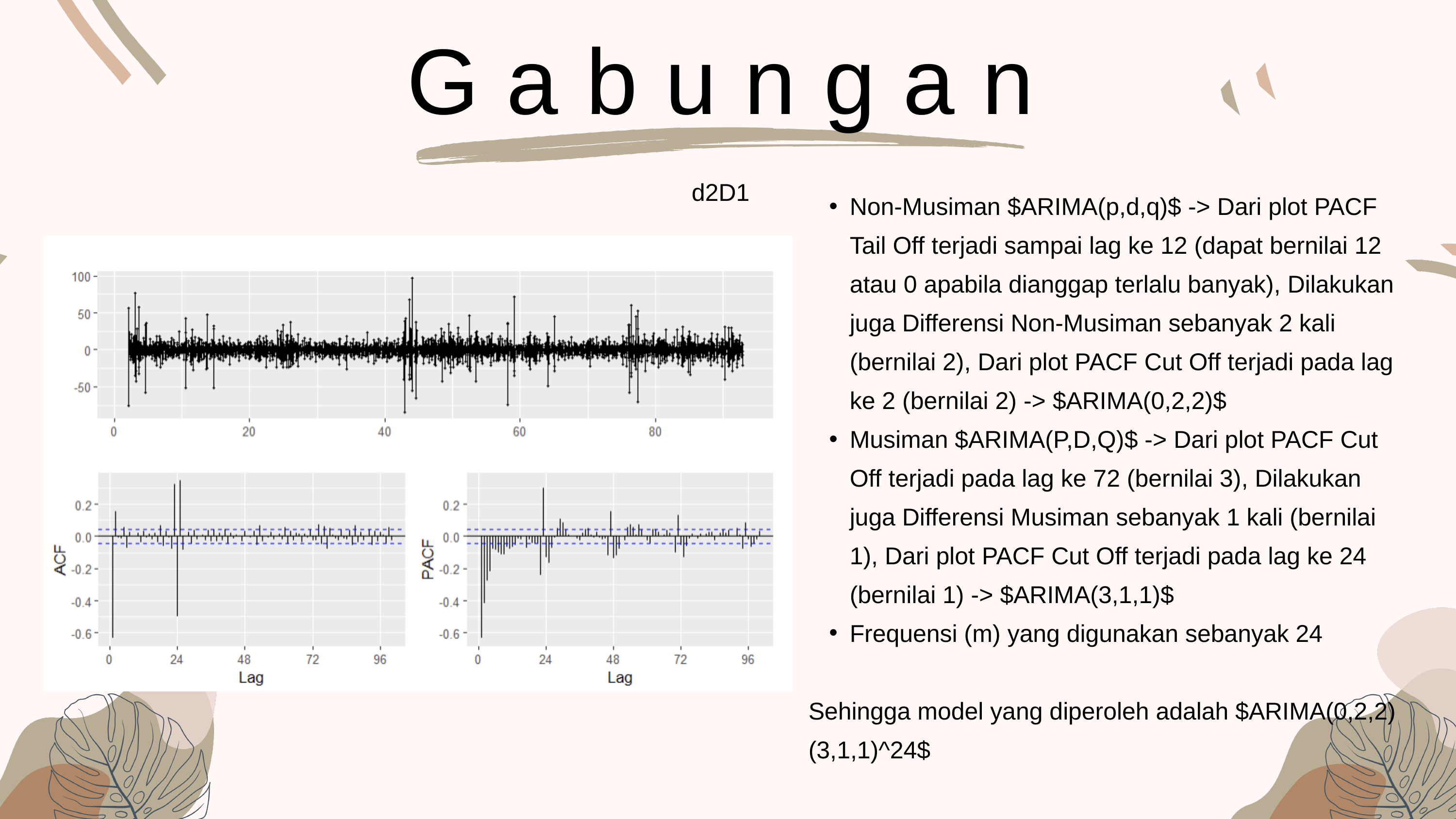

Gabungan

d2D1
Non-Musiman $ARIMA(p,d,q)$ -> Dari plot PACF Tail Off terjadi sampai lag ke 12 (dapat bernilai 12 atau 0 apabila dianggap terlalu banyak), Dilakukan juga Differensi Non-Musiman sebanyak 2 kali (bernilai 2), Dari plot PACF Cut Off terjadi pada lag ke 2 (bernilai 2) -> $ARIMA(0,2,2)$
Musiman $ARIMA(P,D,Q)$ -> Dari plot PACF Cut Off terjadi pada lag ke 72 (bernilai 3), Dilakukan juga Differensi Musiman sebanyak 1 kali (bernilai 1), Dari plot PACF Cut Off terjadi pada lag ke 24 (bernilai 1) -> $ARIMA(3,1,1)$
Frequensi (m) yang digunakan sebanyak 24

Sehingga model yang diperoleh adalah $ARIMA(0,2,2)(3,1,1)^24$